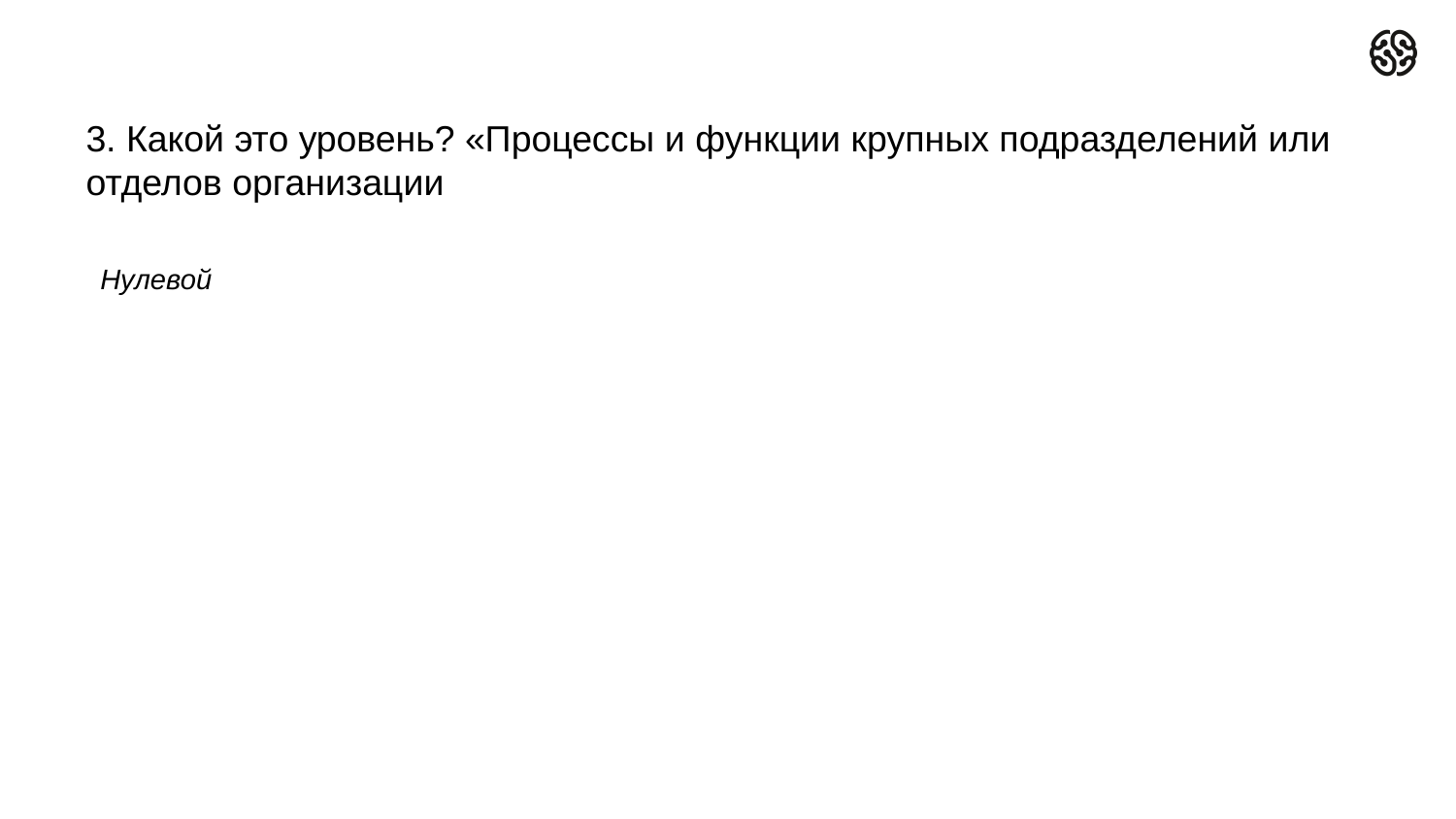

# 3. Какой это уровень? «Процессы и функции крупных подразделений или отделов организации
Нулевой